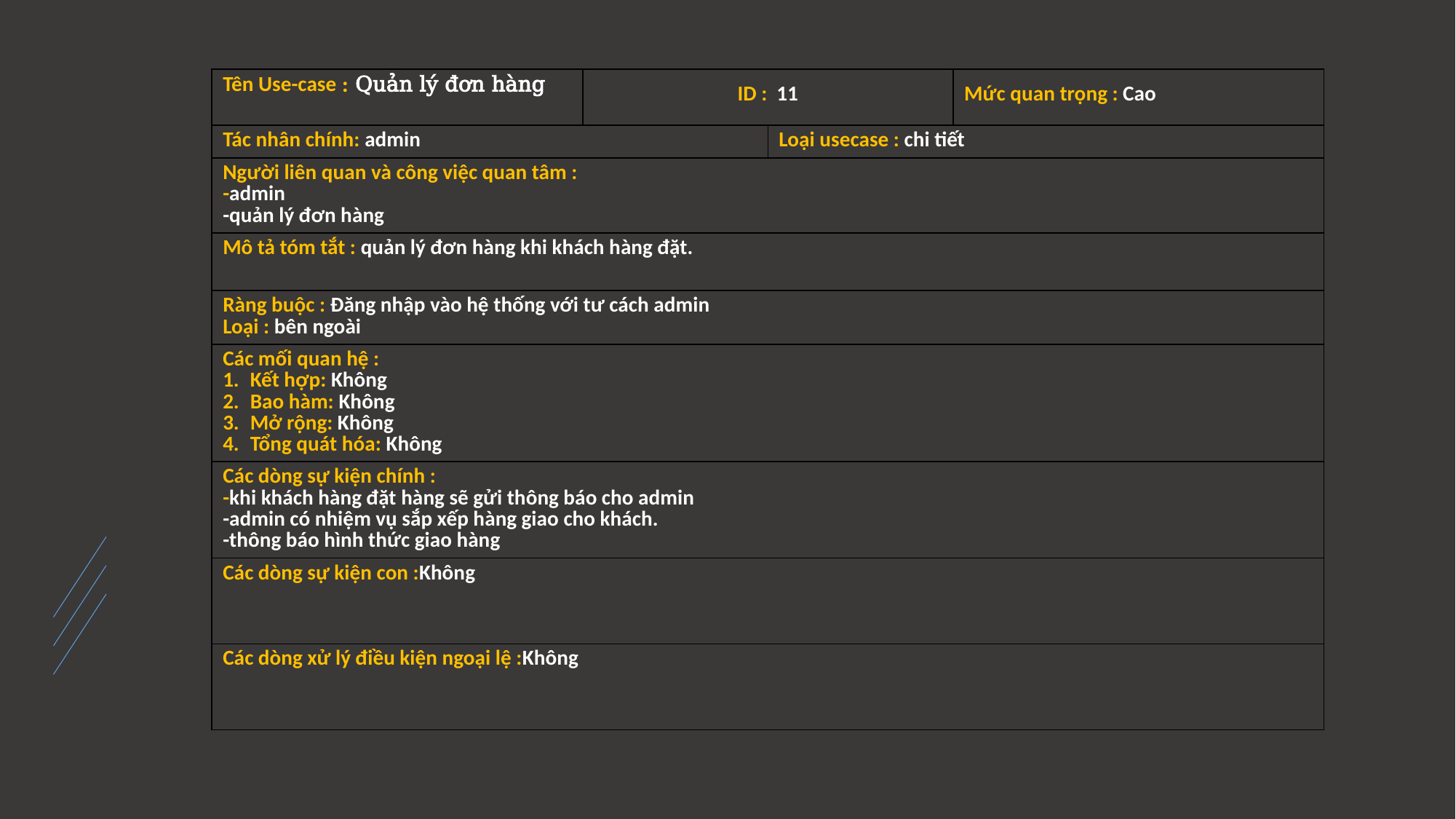

| Tên Use-case : Quản lý đơn hàng | ID : 11 |  | Mức quan trọng : Cao |
| --- | --- | --- | --- |
| Tác nhân chính: admin |  | Loại usecase : chi tiết |  |
| Người liên quan và công việc quan tâm : -admin -quản lý đơn hàng |  |  |  |
| Mô tả tóm tắt : quản lý đơn hàng khi khách hàng đặt. |  |  |  |
| Ràng buộc : Đăng nhập vào hệ thống với tư cách admin Loại : bên ngoài |  |  |  |
| Các mối quan hệ : Kết hợp: Không Bao hàm: Không Mở rộng: Không Tổng quát hóa: Không |  |  |  |
| Các dòng sự kiện chính : -khi khách hàng đặt hàng sẽ gửi thông báo cho admin -admin có nhiệm vụ sắp xếp hàng giao cho khách. -thông báo hình thức giao hàng |  |  |  |
| Các dòng sự kiện con :Không |  |  |  |
| Các dòng xử lý điều kiện ngoại lệ :Không |  |  |  |